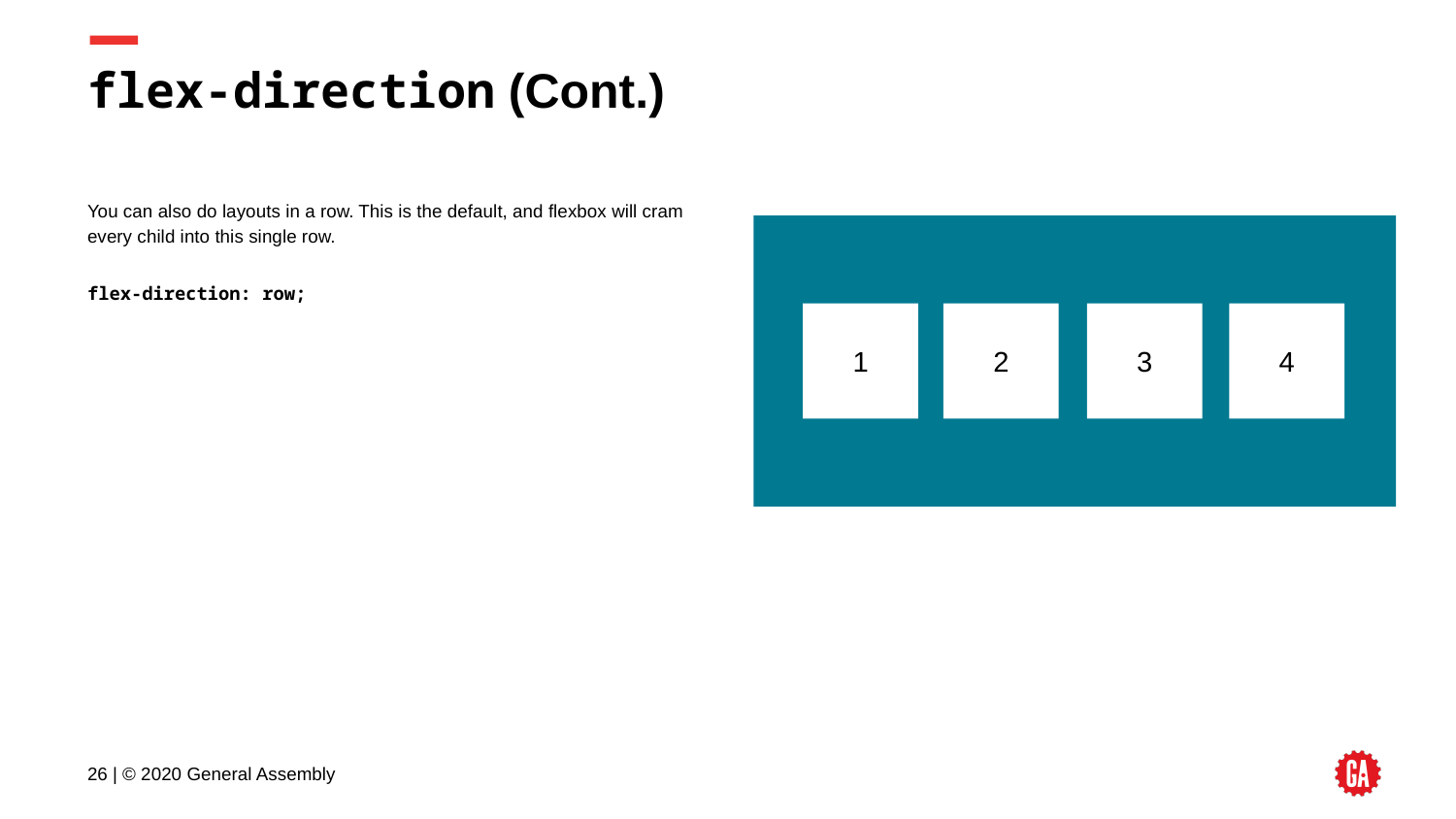

# flex-direction (Cont.)
You can also do layouts in a row. This is the default, and flexbox will cram every child into this single row.
flex-direction: row;
1
2
3
4
26 | © 2020 General Assembly